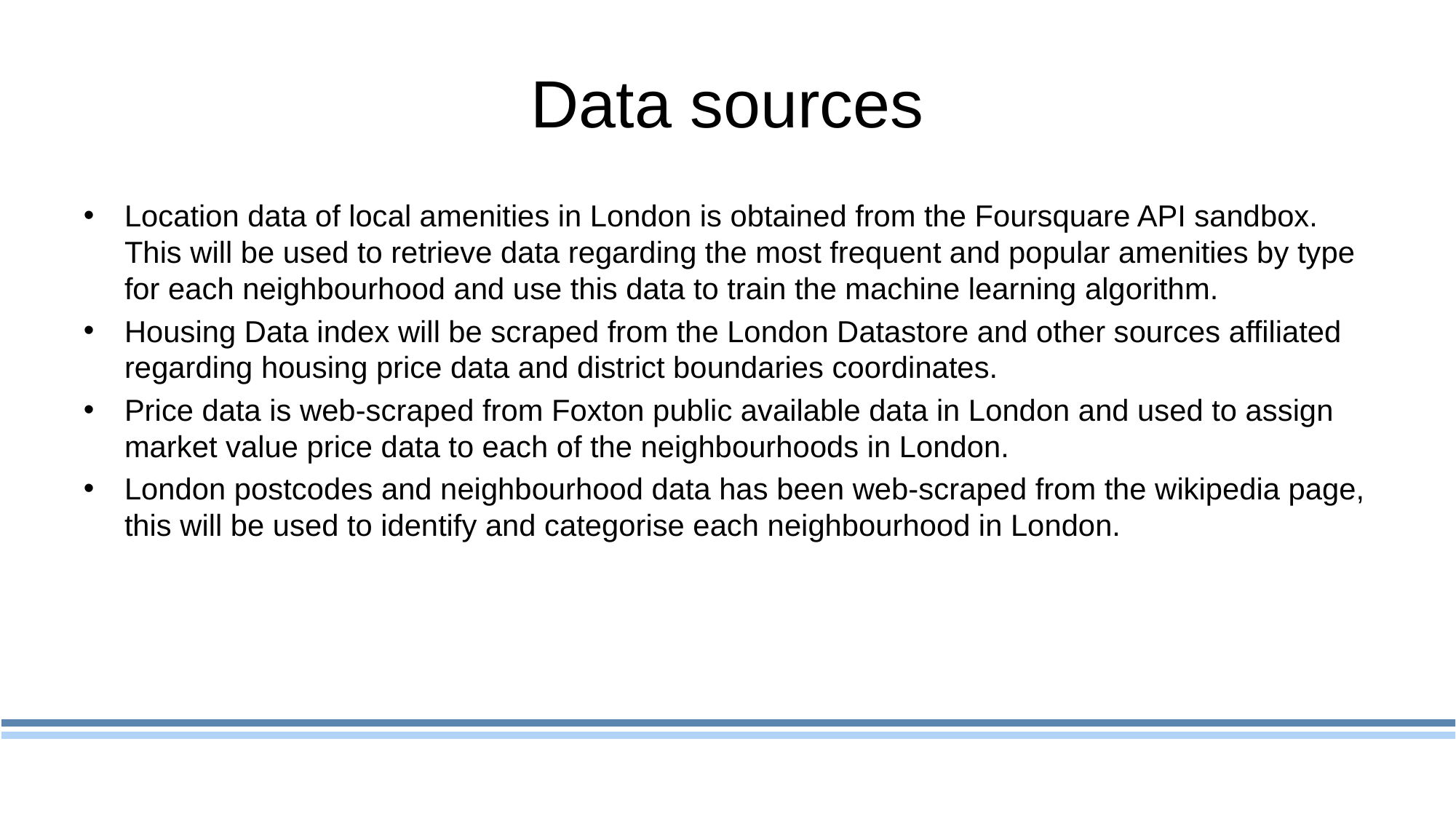

# Data sources
Location data of local amenities in London is obtained from the Foursquare API sandbox. This will be used to retrieve data regarding the most frequent and popular amenities by type for each neighbourhood and use this data to train the machine learning algorithm.
Housing Data index will be scraped from the London Datastore and other sources affiliated regarding housing price data and district boundaries coordinates.
Price data is web-scraped from Foxton public available data in London and used to assign market value price data to each of the neighbourhoods in London.
London postcodes and neighbourhood data has been web-scraped from the wikipedia page, this will be used to identify and categorise each neighbourhood in London.
3